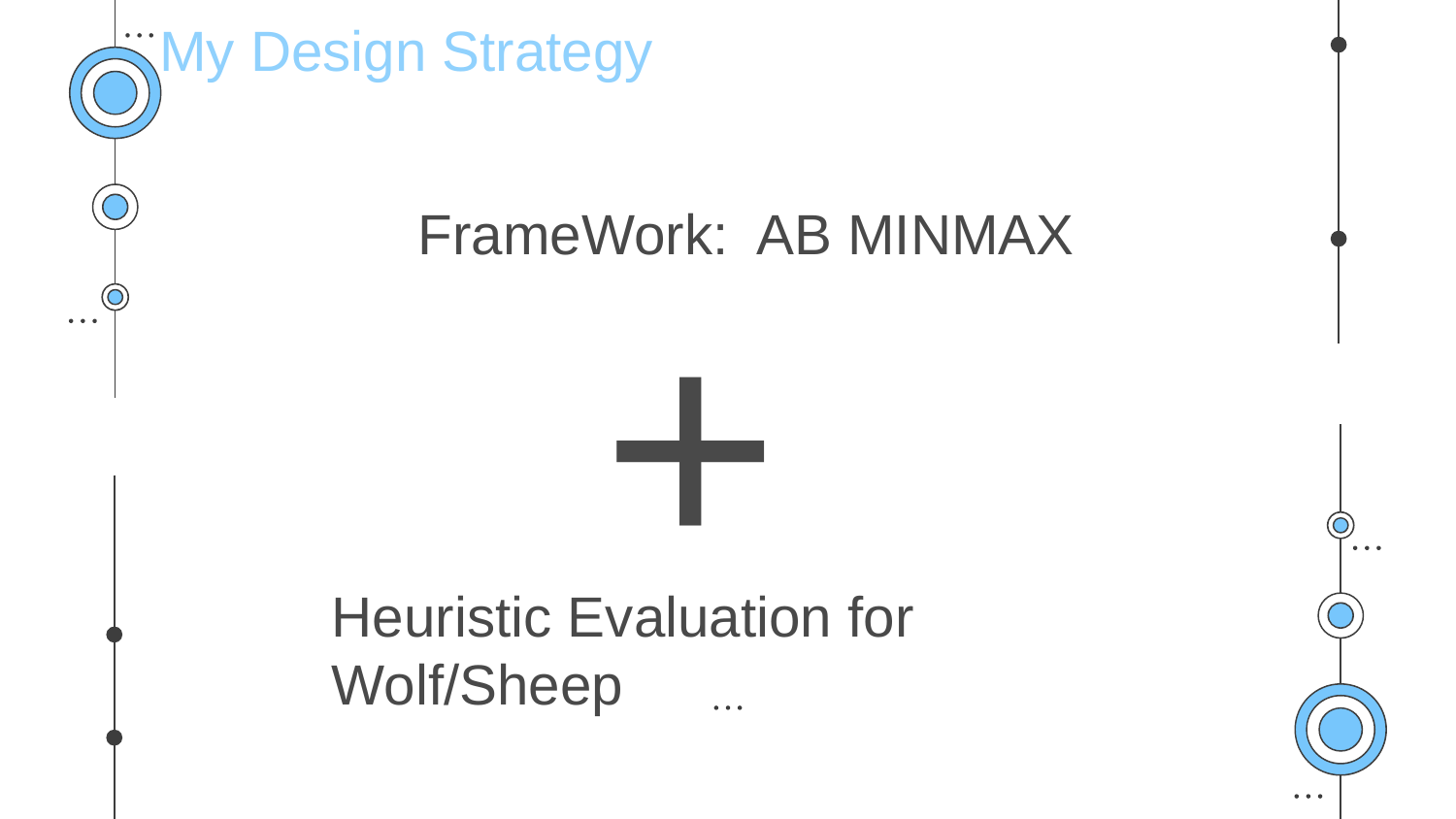

My Design Strategy
# FrameWork:  AB MINMAX
+
Heuristic Evaluation for Wolf/Sheep